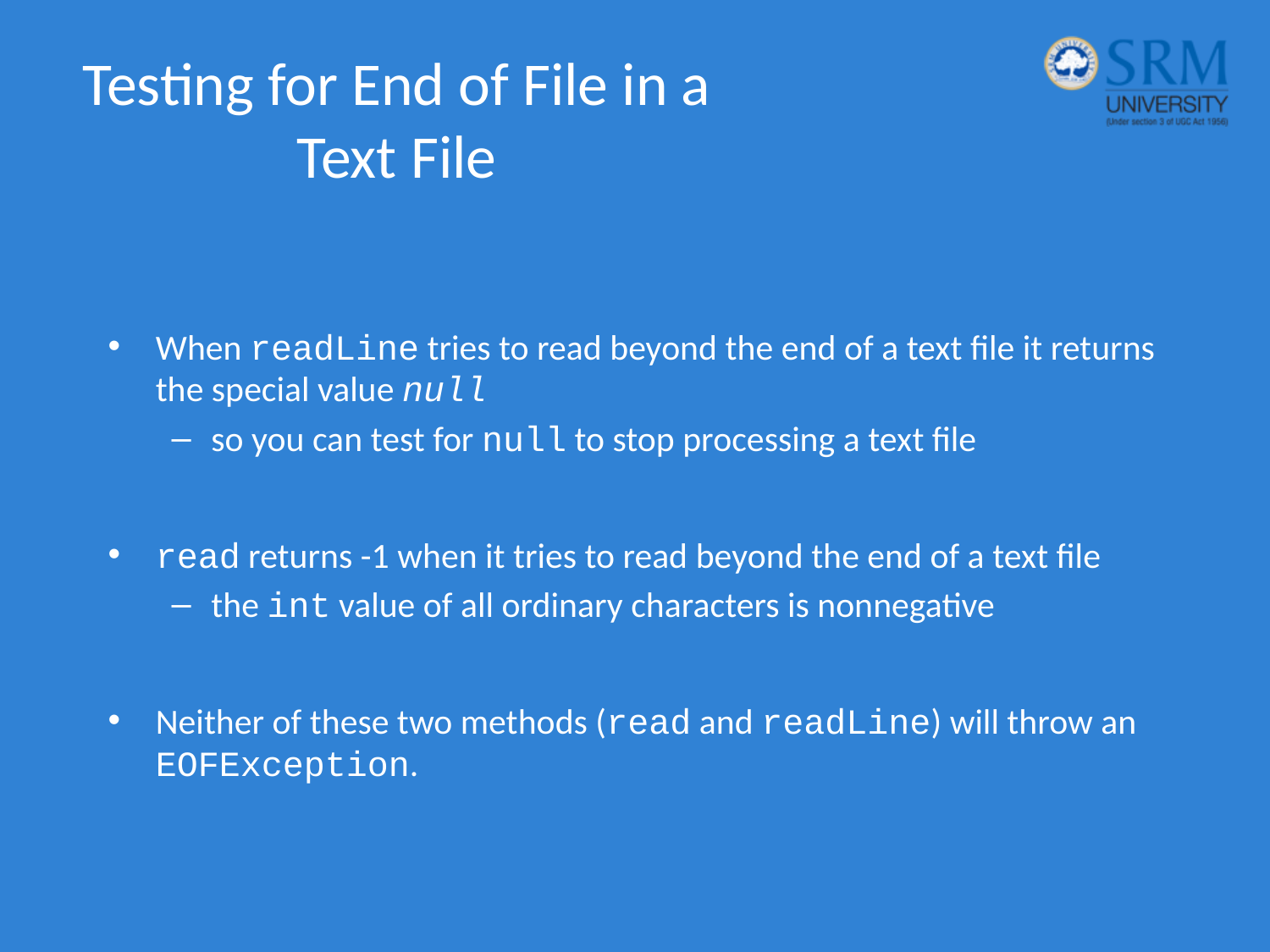

# Testing for End of File in a Text File

When readLine tries to read beyond the end of a text file it returns the special value null
so you can test for null to stop processing a text file

read returns -1 when it tries to read beyond the end of a text file
the int value of all ordinary characters is nonnegative

Neither of these two methods (read and readLine) will throw an EOFException.